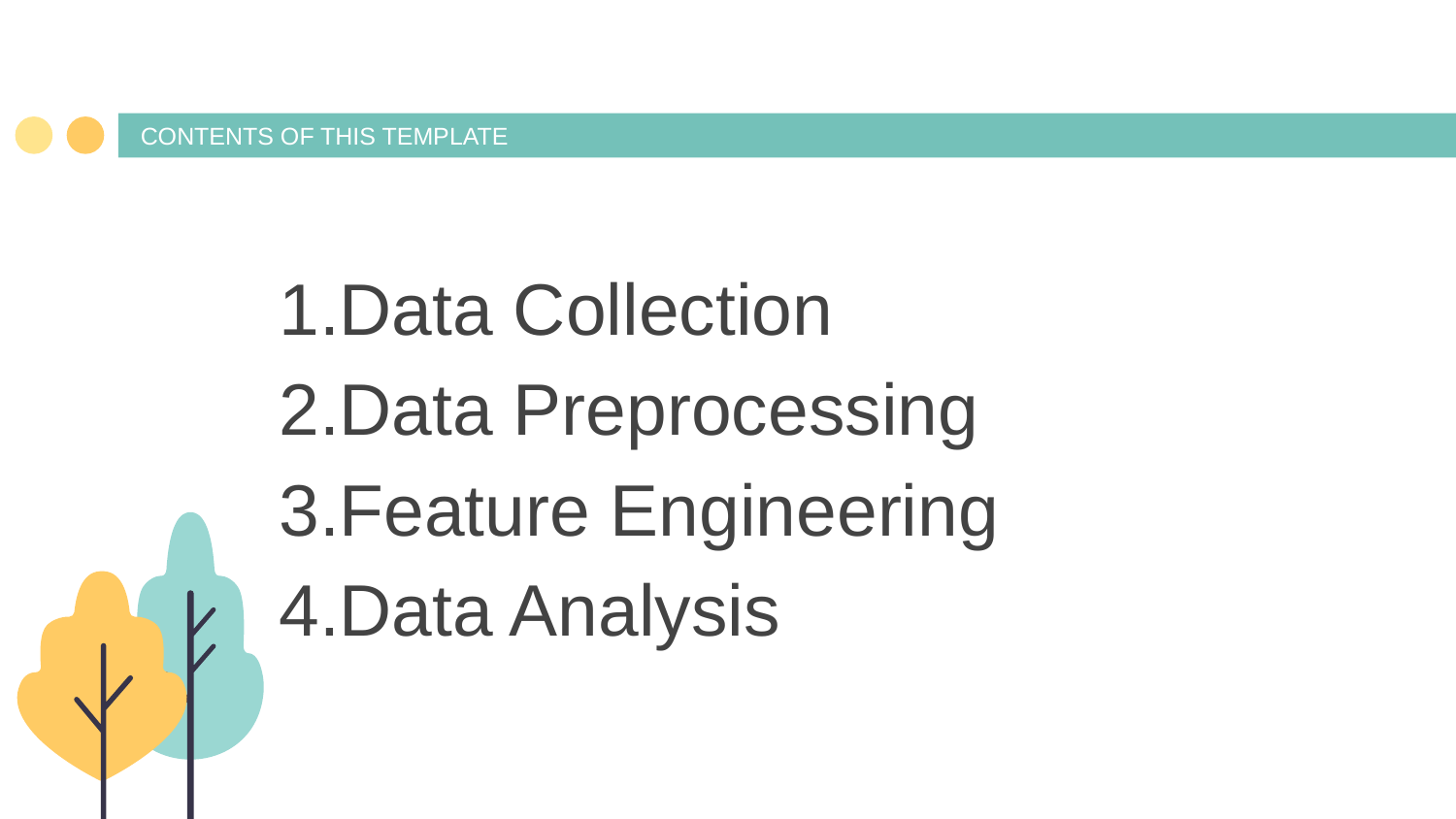

# CONTENTS OF THIS TEMPLATE
1.Data Collection
2.Data Preprocessing
3.Feature Engineering
4.Data Analysis